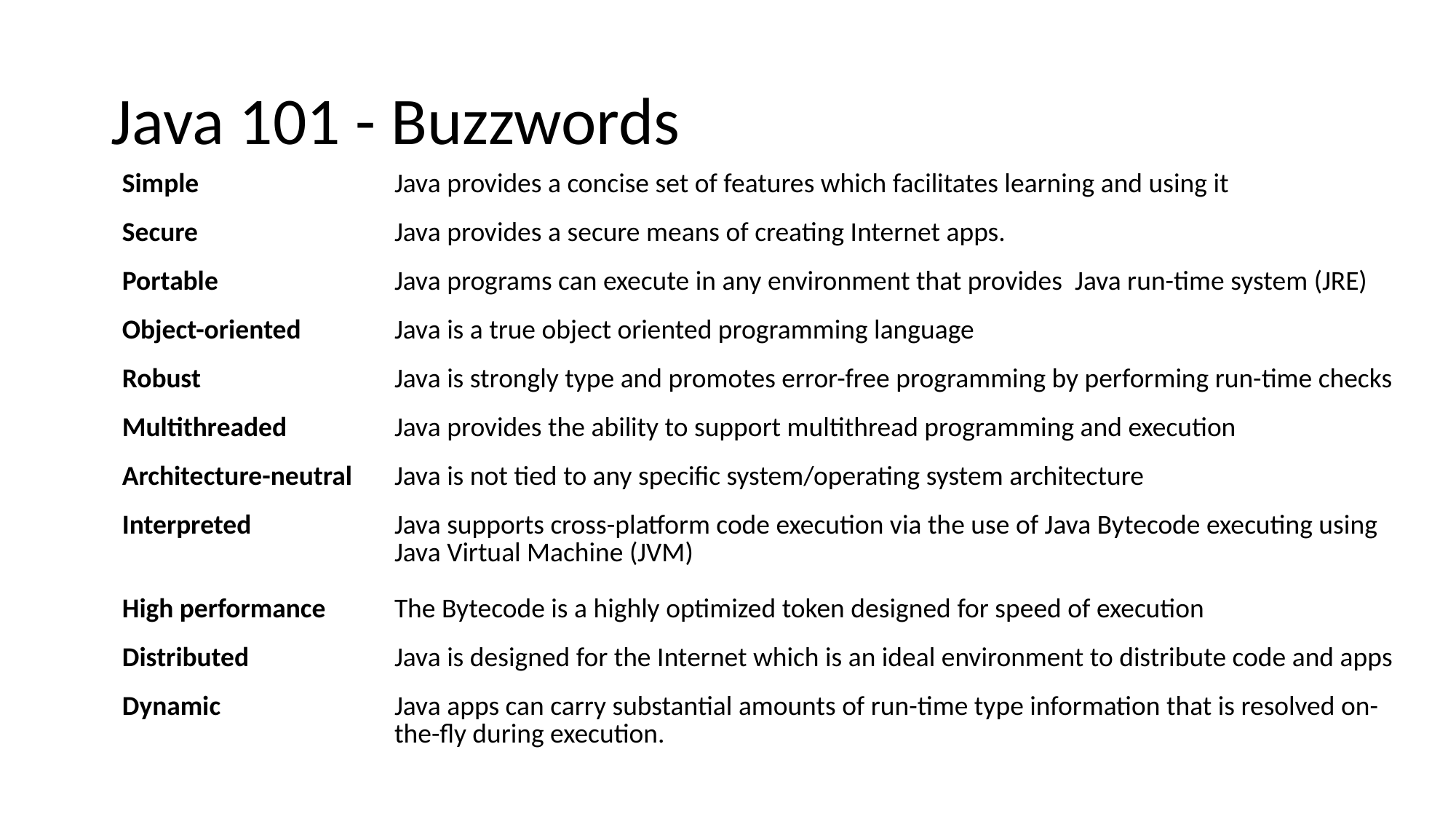

# Java 101 - Buzzwords
| Simple | Java provides a concise set of features which facilitates learning and using it |
| --- | --- |
| Secure | Java provides a secure means of creating Internet apps. |
| Portable | Java programs can execute in any environment that provides Java run-time system (JRE) |
| Object-oriented | Java is a true object oriented programming language |
| Robust | Java is strongly type and promotes error-free programming by performing run-time checks |
| Multithreaded | Java provides the ability to support multithread programming and execution |
| Architecture-neutral | Java is not tied to any specific system/operating system architecture |
| Interpreted | Java supports cross-platform code execution via the use of Java Bytecode executing using Java Virtual Machine (JVM) |
| High performance | The Bytecode is a highly optimized token designed for speed of execution |
| Distributed | Java is designed for the Internet which is an ideal environment to distribute code and apps |
| Dynamic | Java apps can carry substantial amounts of run-time type information that is resolved on-the-fly during execution. |